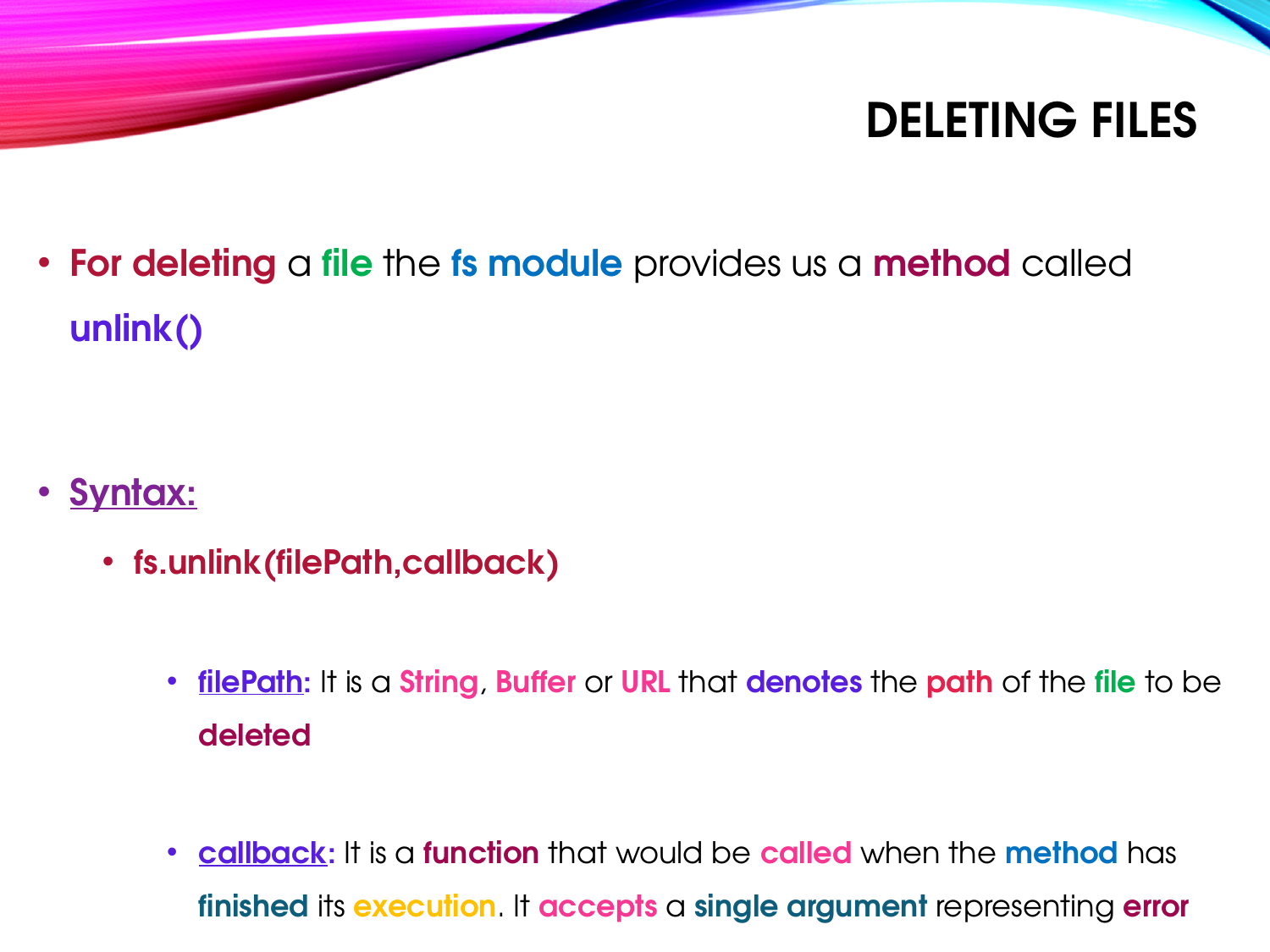

# deleting files
For deleting a file the fs module provides us a method called unlink()

Syntax:
fs.unlink(filePath,callback)

filePath: It is a String, Buffer or URL that denotes the path of the file to be deleted

callback: It is a function that would be called when the method has finished its execution. It accepts a single argument representing error